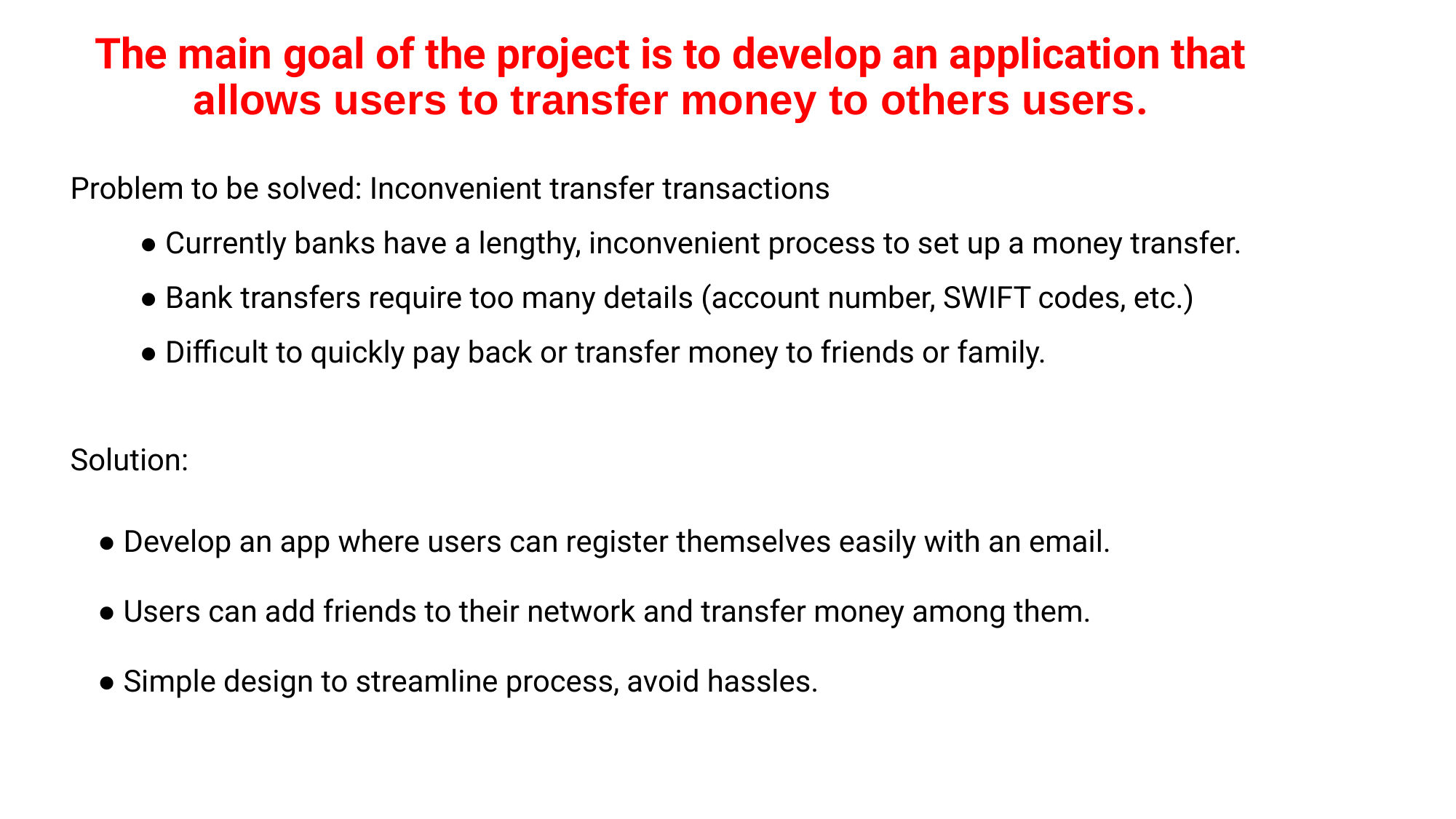

The main goal of the project is to develop an application that allows users to transfer money to others users.
Problem to be solved: Inconvenient transfer transactions 
          ● Currently banks have a lengthy, inconvenient process to set up a money transfer.  
          ● Bank transfers require too many details (account number, SWIFT codes, etc.) 
          ● Difficult to quickly pay back or transfer money to friends or family.

Solution:
● Develop an app where users can register themselves easily with an email.
● Users can add friends to their network and transfer money among them.
● Simple design to streamline process, avoid hassles.